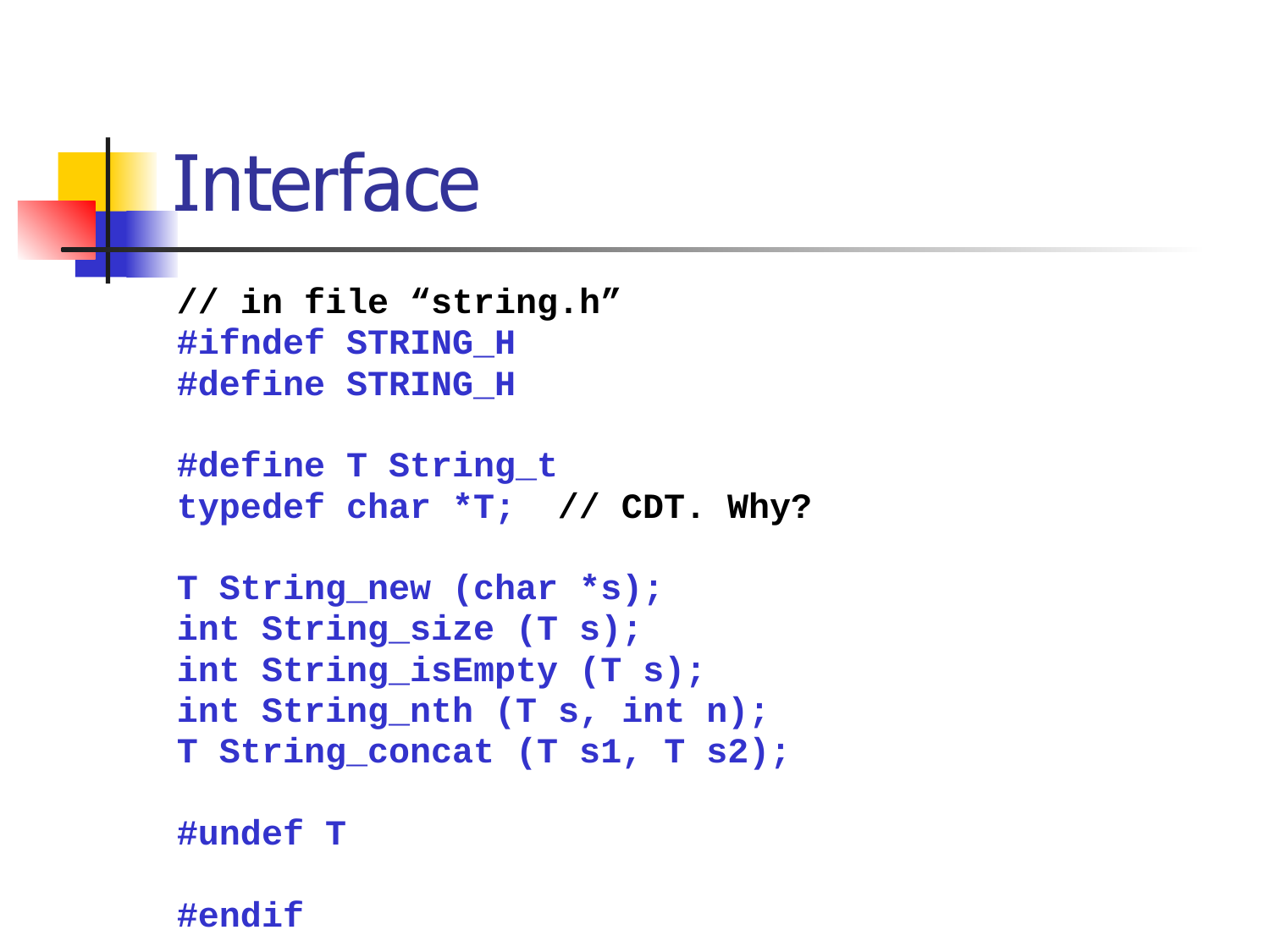

# Interface
// in file “string.h”
#ifndef STRING_H
#define STRING_H

#define T String_t
typedef char *T;  // CDT. Why?

T String_new (char *s);
int String_size (T s);
int String_isEmpty (T s);
int String_nth (T s, int n);
T String_concat (T s1, T s2);

#undef T

#endif